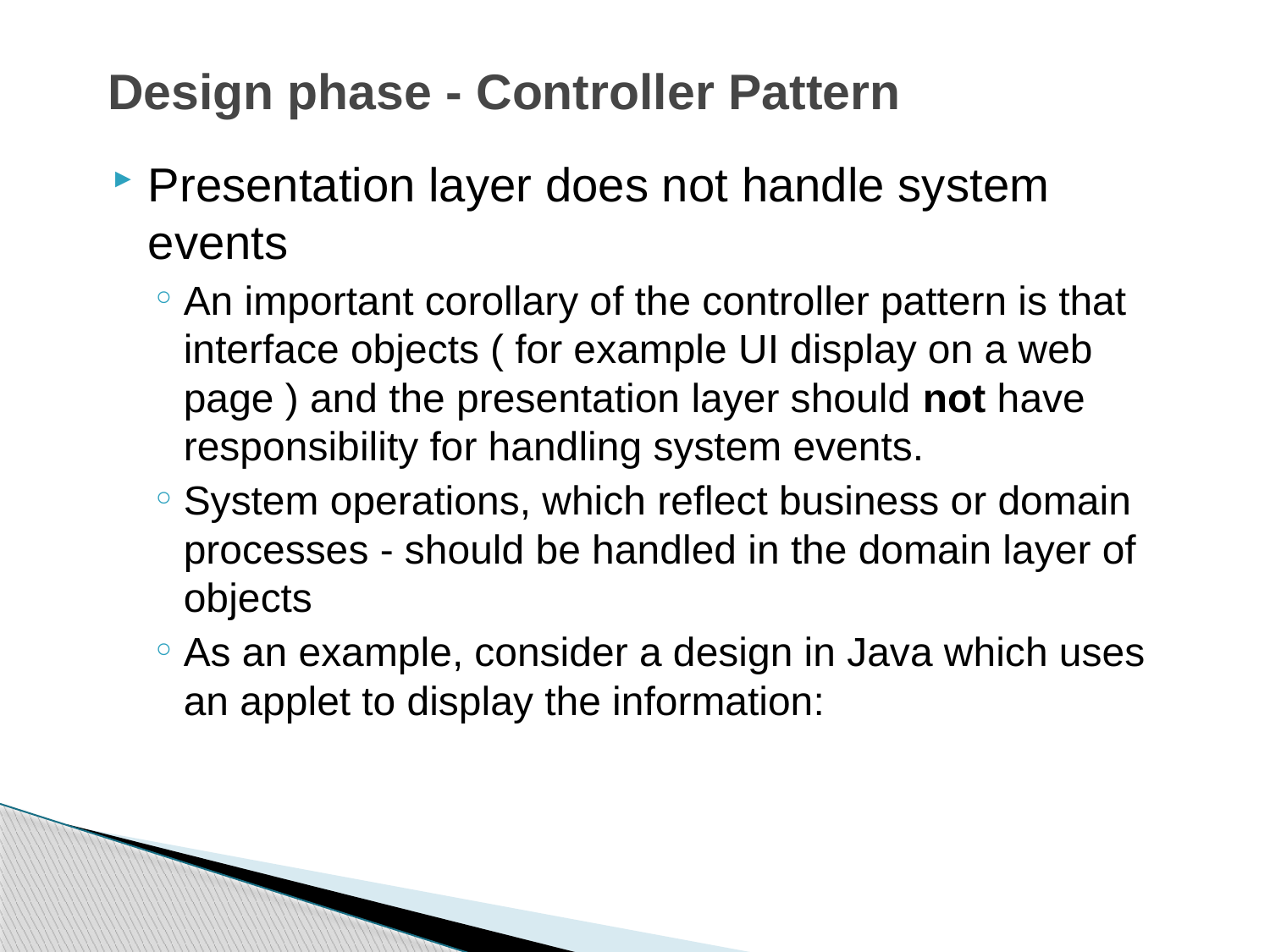

# Design phase - Controller Pattern
Presentation layer does not handle system events
An important corollary of the controller pattern is that interface objects ( for example UI display on a web page ) and the presentation layer should not have responsibility for handling system events.
System operations, which reflect business or domain processes - should be handled in the domain layer of objects
As an example, consider a design in Java which uses an applet to display the information: